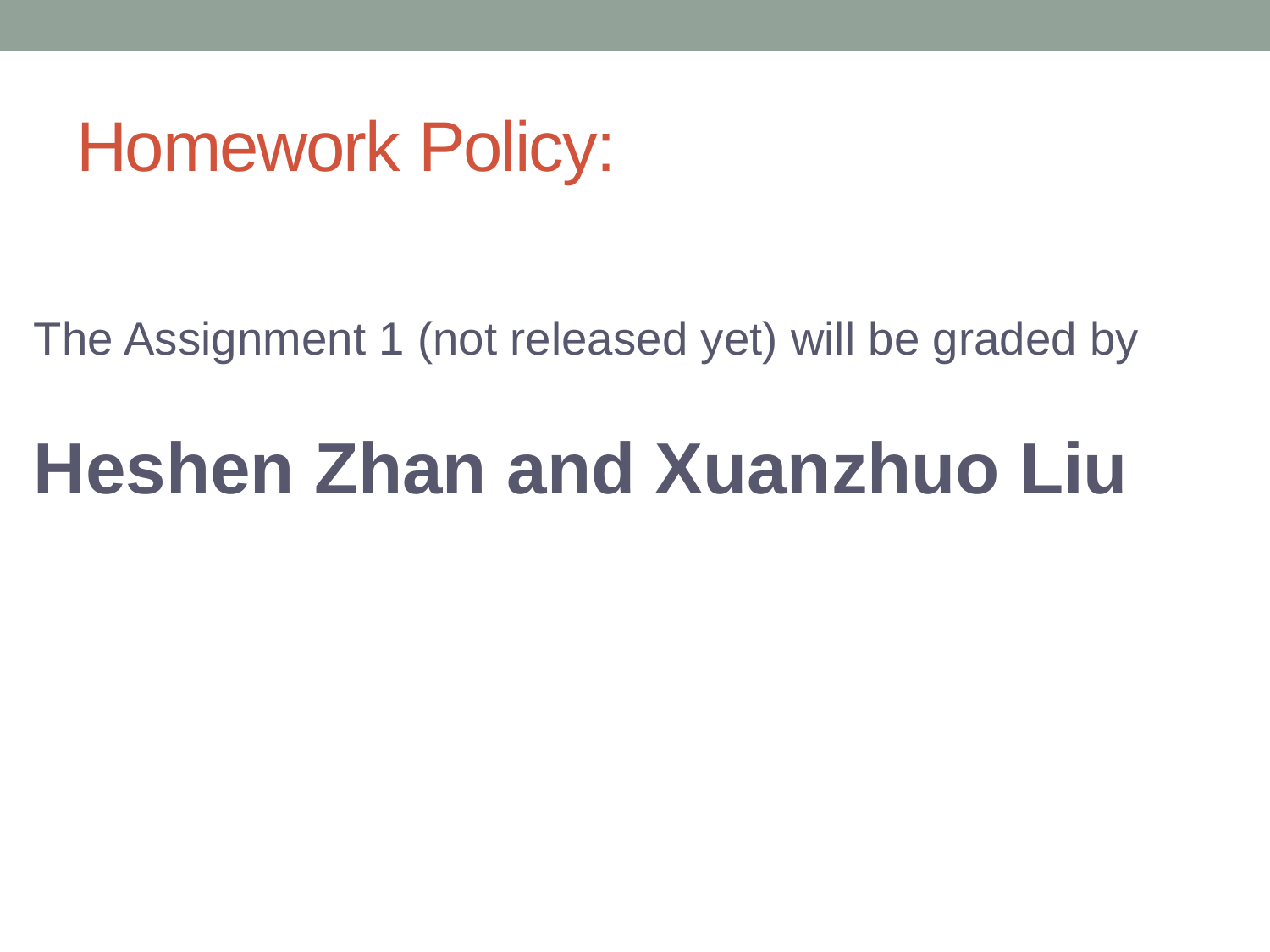

# Homework Policy:

The Assignment 1 (not released yet) will be graded by
Heshen Zhan and Xuanzhuo Liu